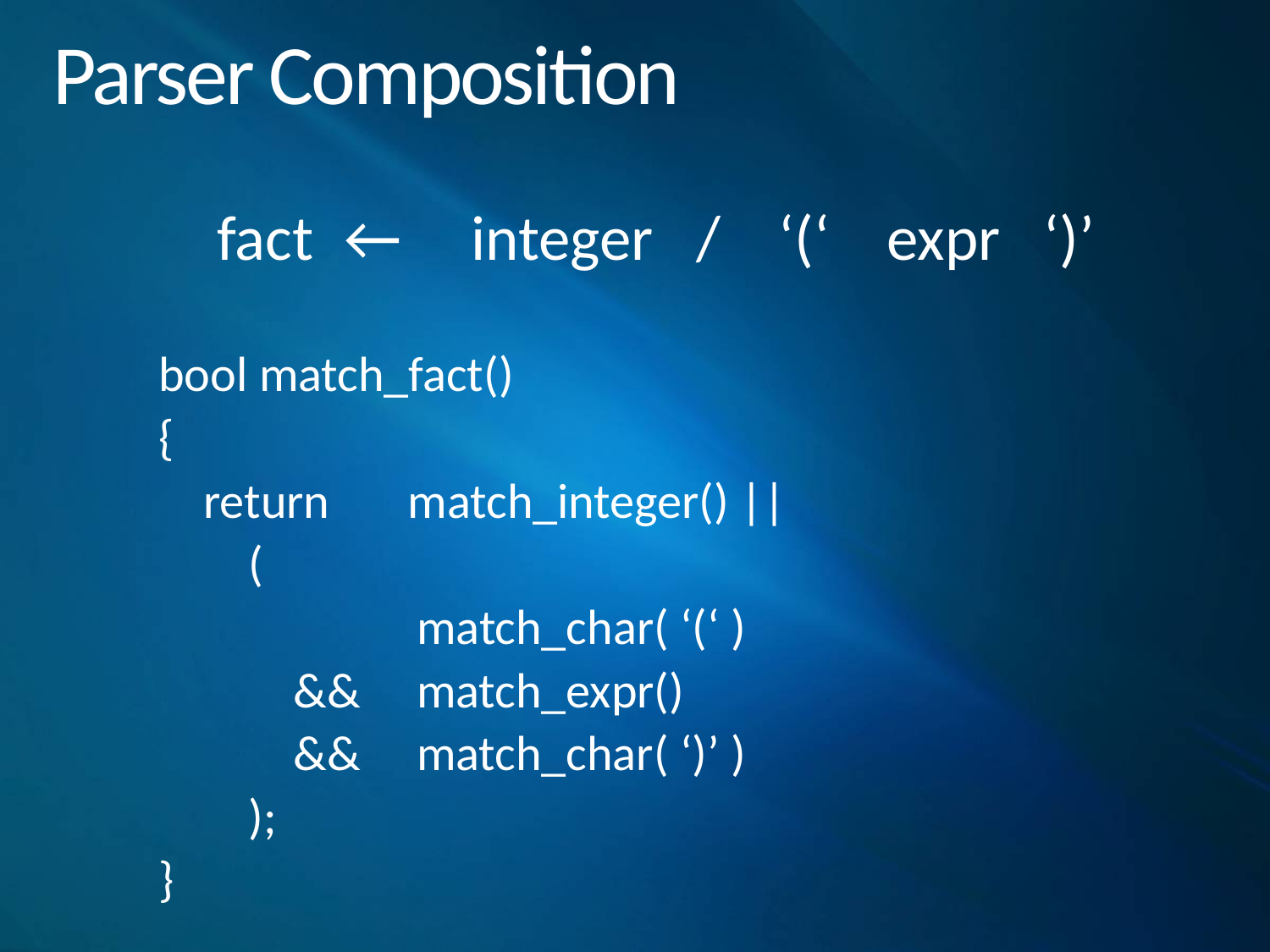

# Parser Composition
fact 	←	integer   /    ‘(‘    expr   ‘)’
bool match_fact()
{
    return       match_integer() ||
        (
                       match_char( ‘(‘ )
            &&     match_expr()
            &&     match_char( ‘)’ )
        );
}